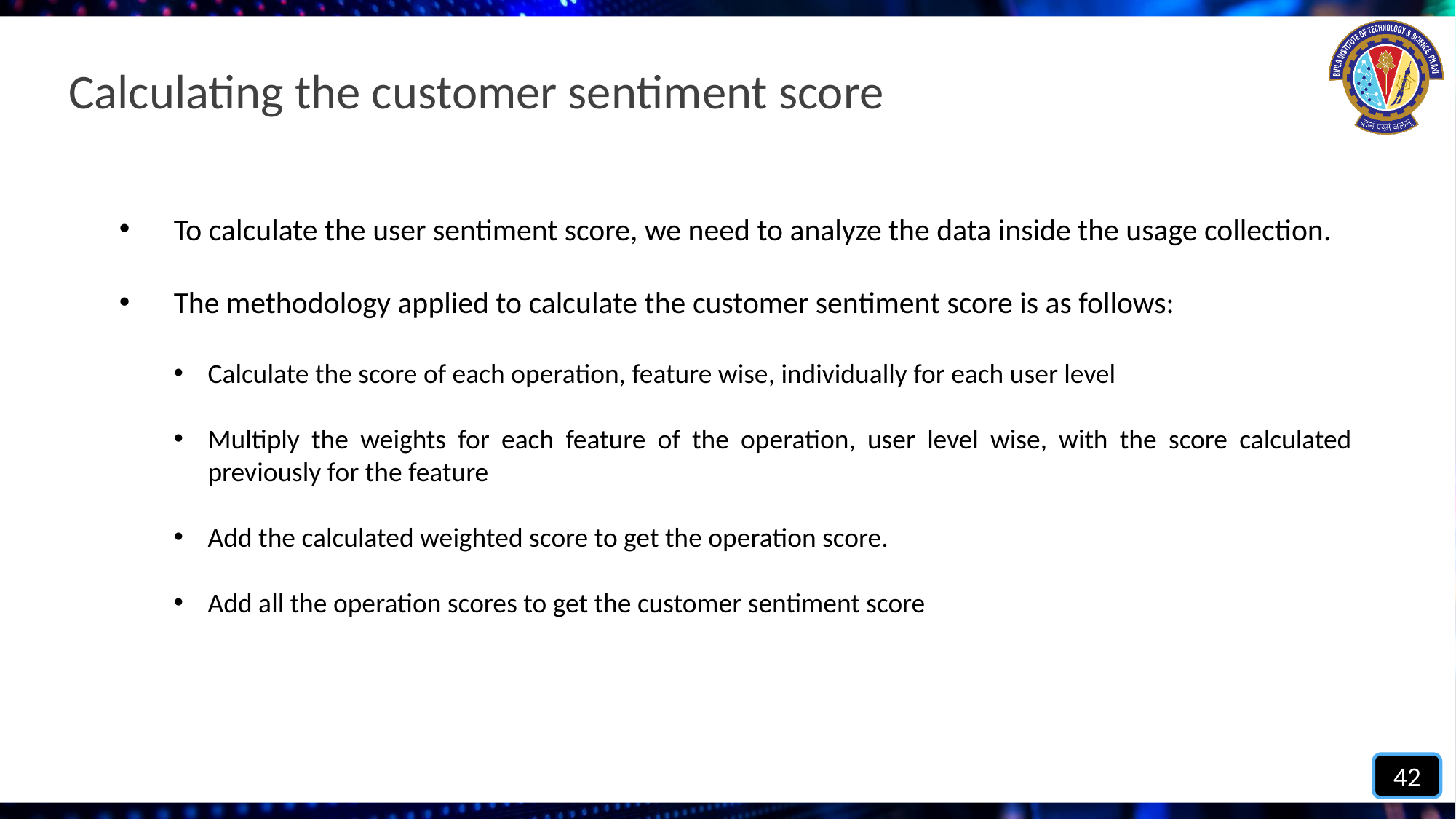

# Calculating the customer sentiment score

To calculate the user sentiment score, we need to analyze the data inside the usage collection.

The methodology applied to calculate the customer sentiment score is as follows:

Calculate the score of each operation, feature wise, individually for each user level

Multiply the weights for each feature of the operation, user level wise, with the score calculated previously for the feature

Add the calculated weighted score to get the operation score.

Add all the operation scores to get the customer sentiment score